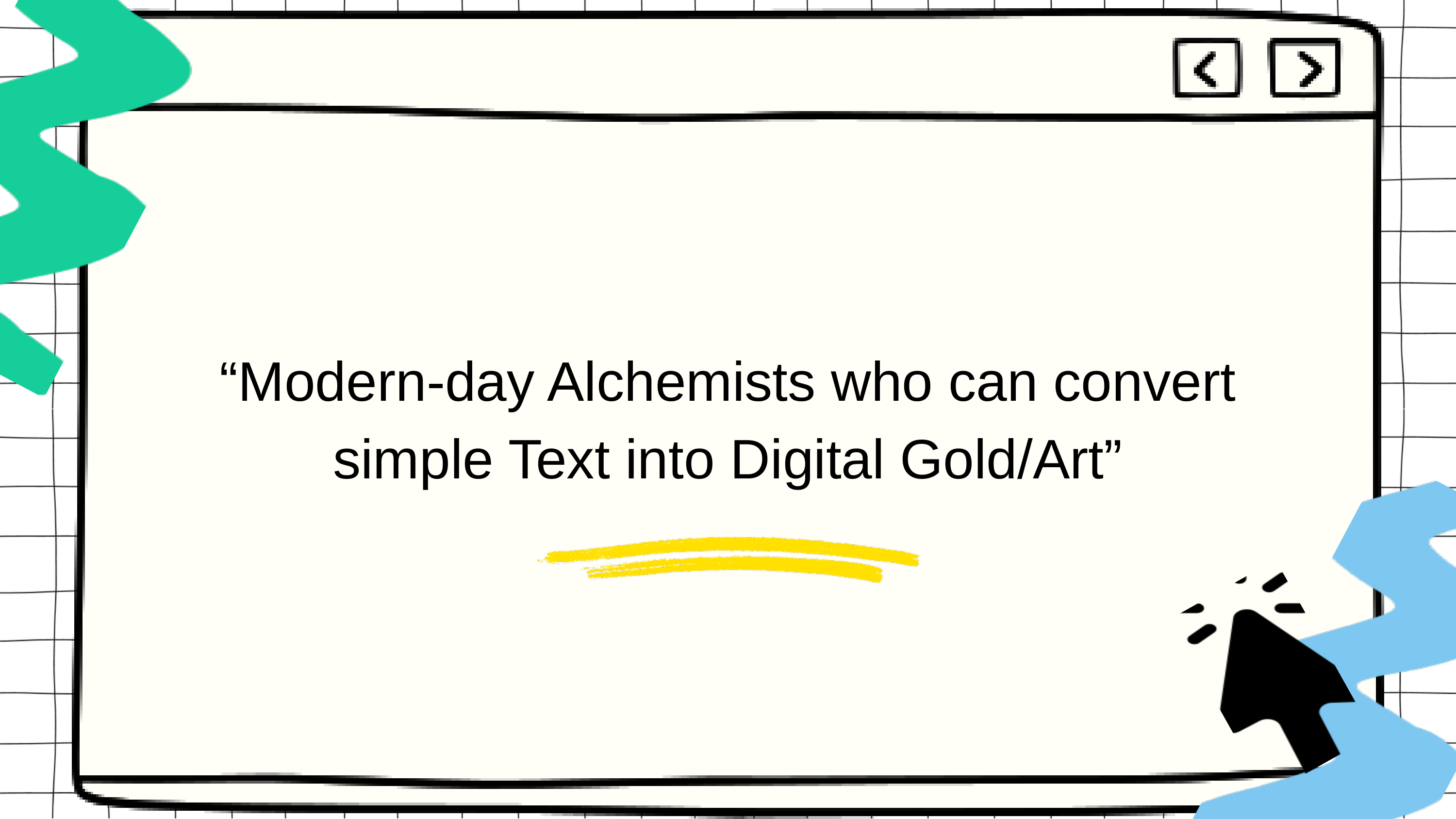

“Modern-day Alchemists who can convert
simple Text into Digital Gold/Art”